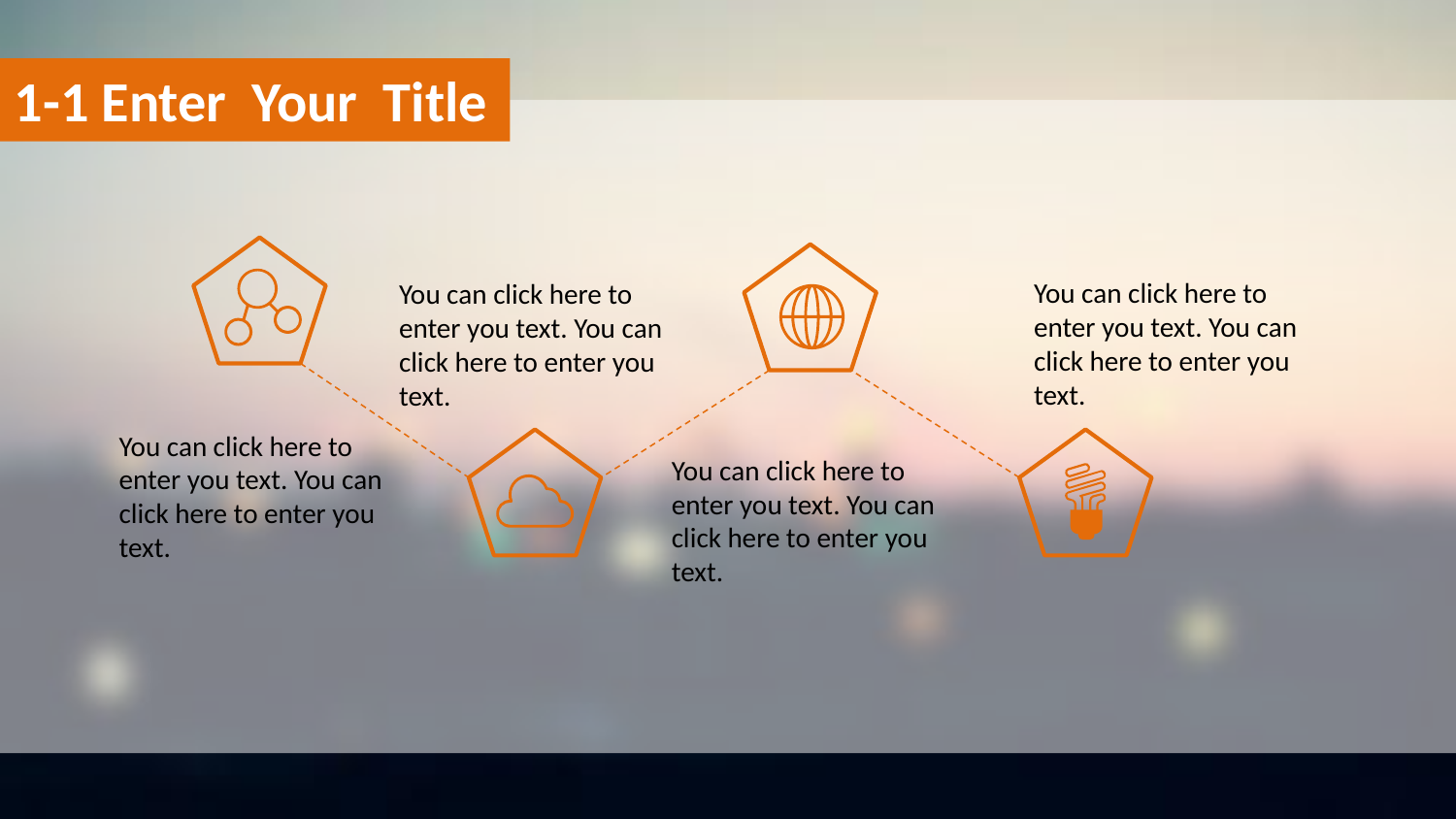

1-1 Enter  Your  Title

You can click here to enter you text. You can click here to enter you text.
You can click here to enter you text. You can click here to enter you text.
You can click here to enter you text. You can click here to enter you text.

You can click here to enter you text. You can click here to enter you text.